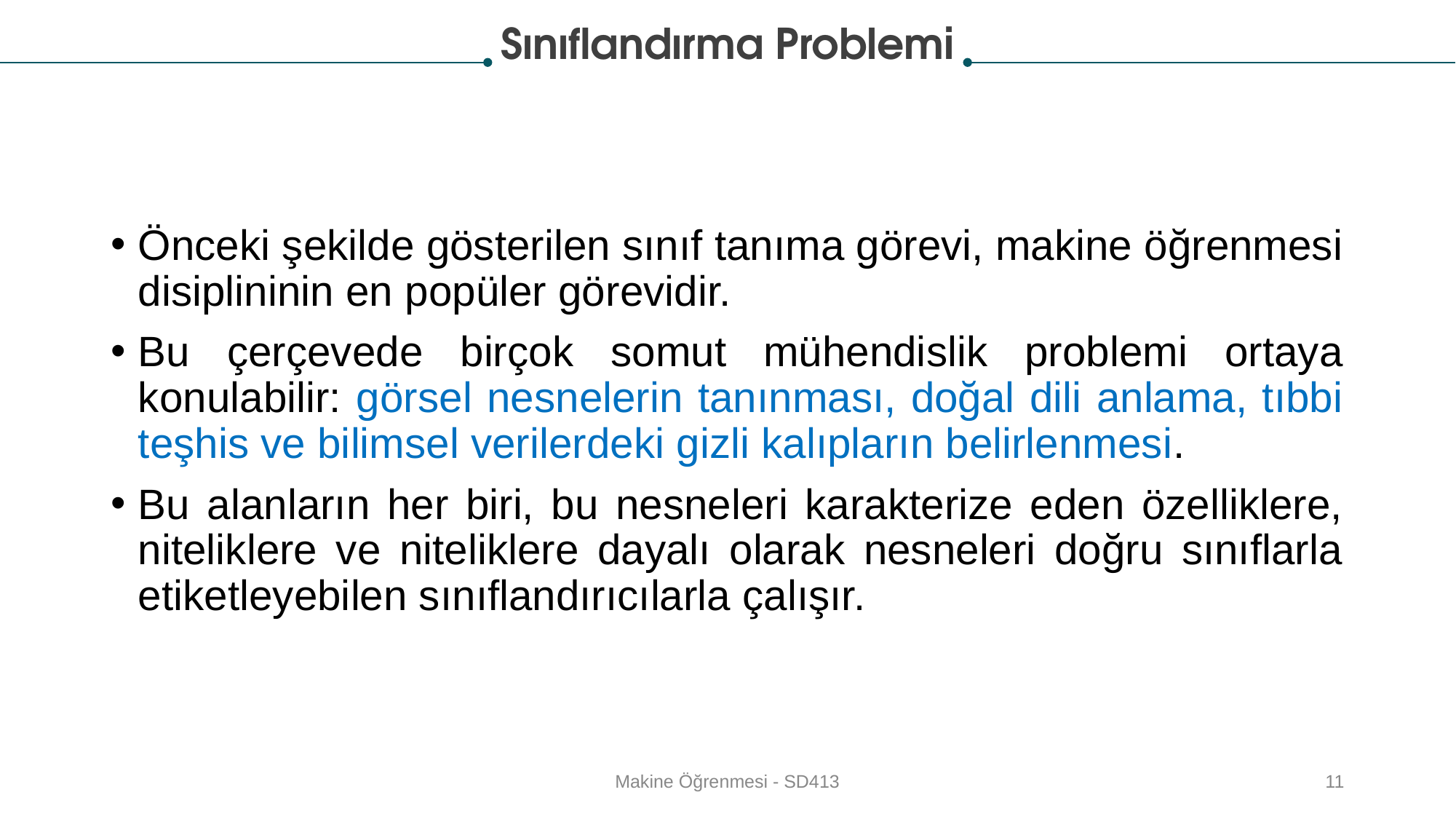

Sınıflandırma Problemi
Önceki şekilde gösterilen sınıf tanıma görevi, makine öğrenmesi disiplininin en popüler görevidir.
Bu çerçevede birçok somut mühendislik problemi ortaya konulabilir: görsel nesnelerin tanınması, doğal dili anlama, tıbbi teşhis ve bilimsel verilerdeki gizli kalıpların belirlenmesi.
Bu alanların her biri, bu nesneleri karakterize eden özelliklere, niteliklere ve niteliklere dayalı olarak nesneleri doğru sınıflarla etiketleyebilen sınıflandırıcılarla çalışır.
Makine Öğrenmesi - SD413
11